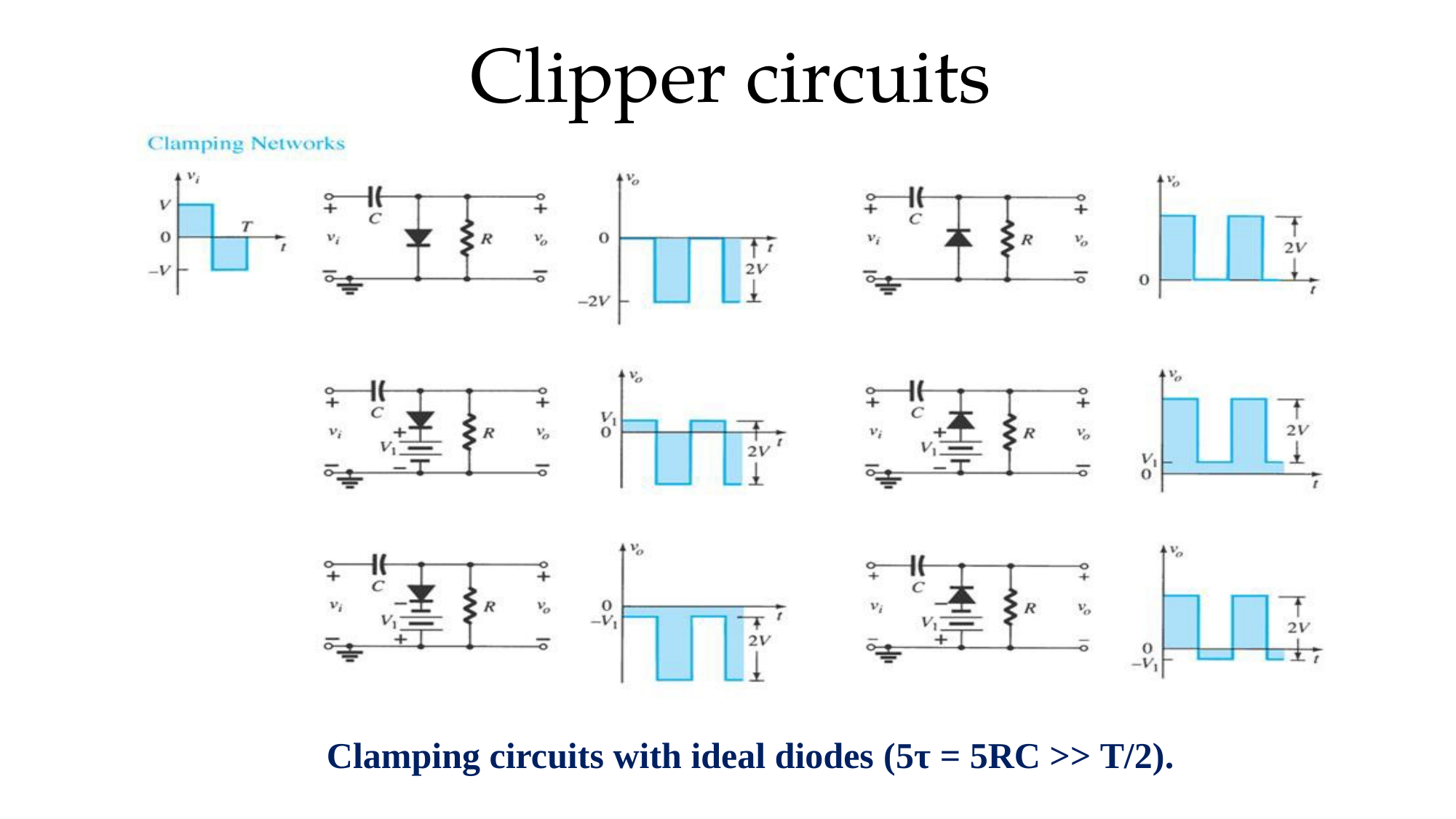

# Clipper circuits

Clamping circuits with ideal diodes (5τ = 5RC >> T/2).